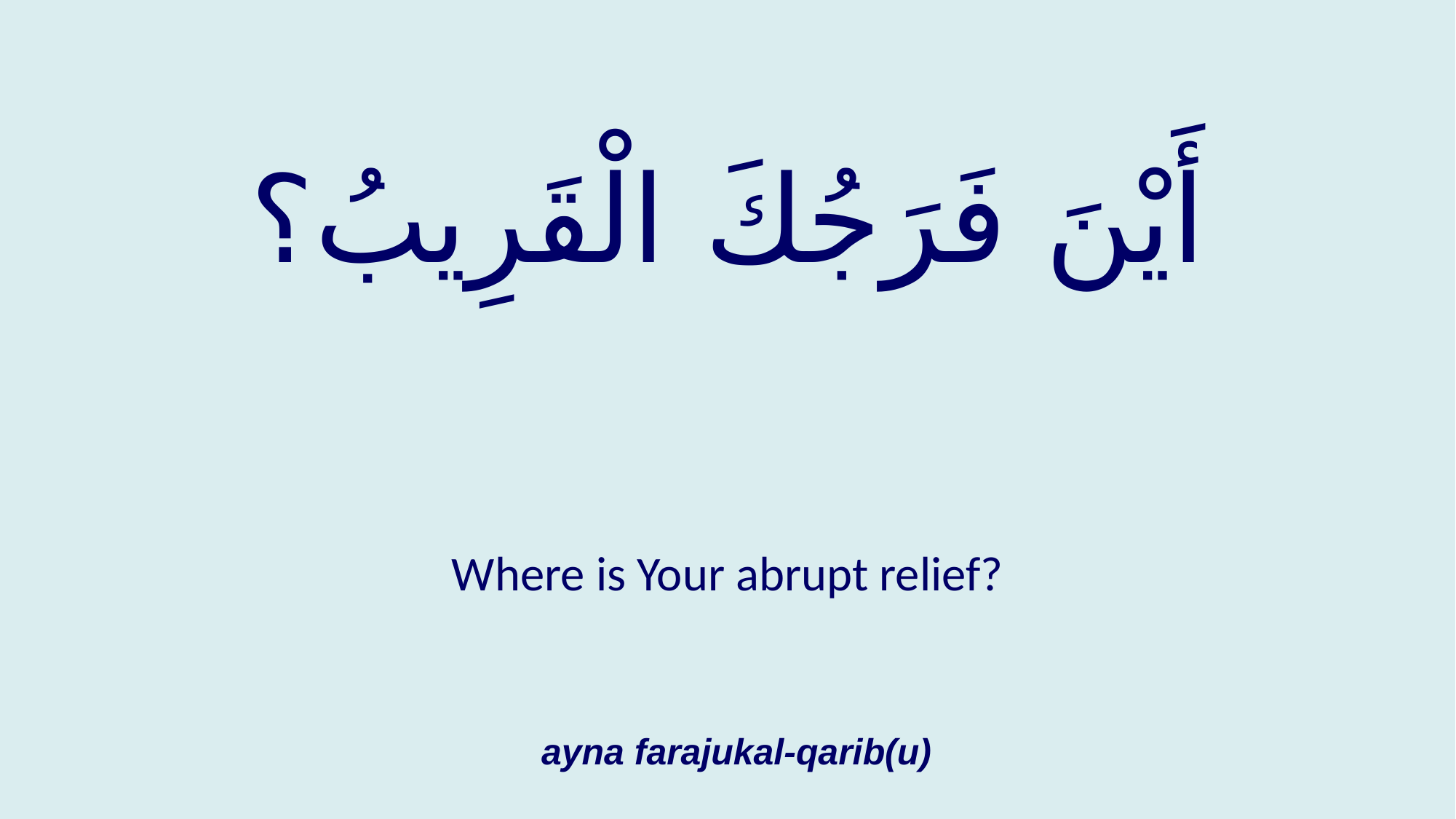

# أَيْنَ فَرَجُكَ الْقَرِيبُ؟
Where is Your abrupt relief?
ayna farajukal-qarib(u)